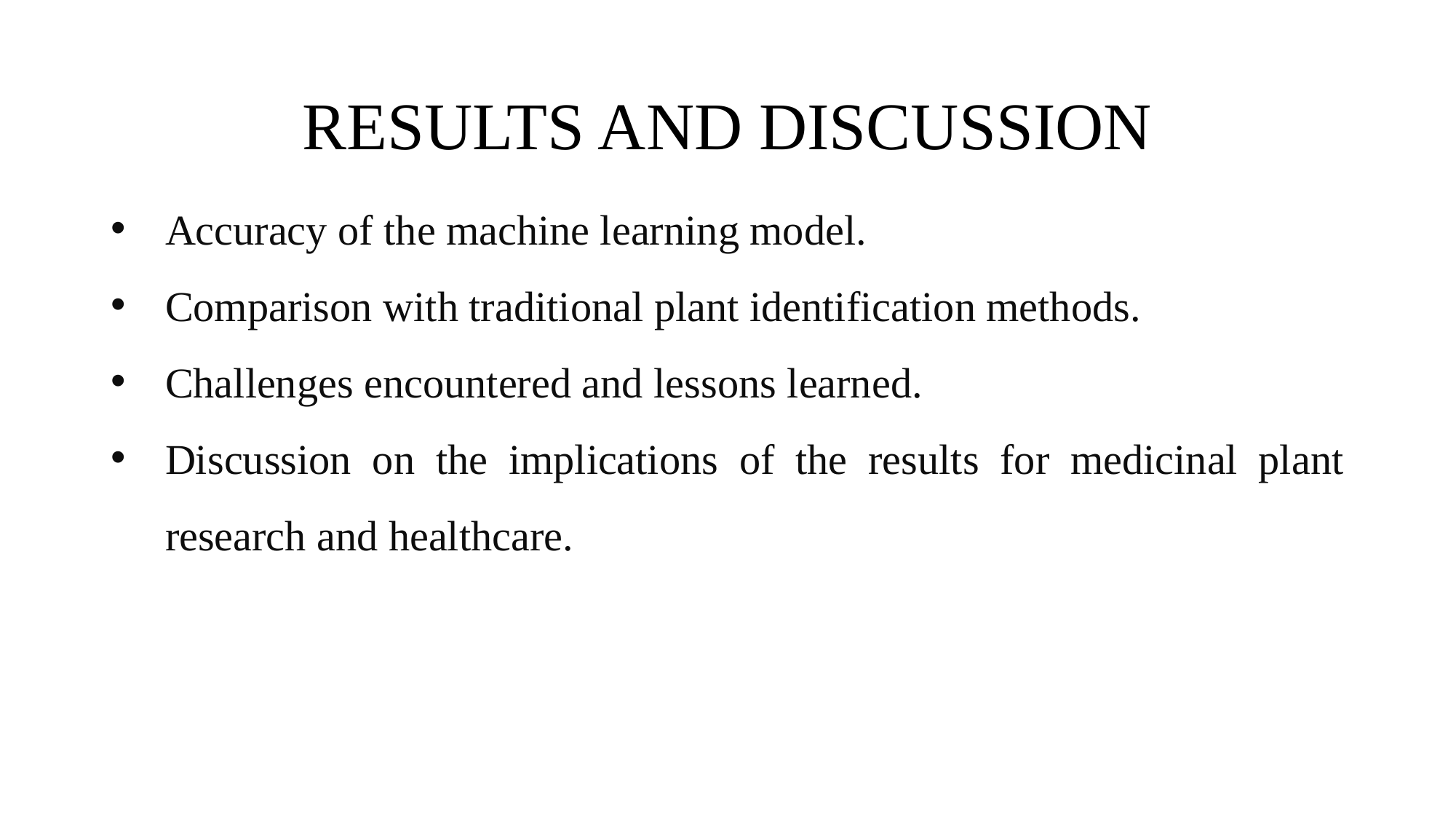

# RESULTS AND DISCUSSION
Accuracy of the machine learning model.
Comparison with traditional plant identification methods.
Challenges encountered and lessons learned.
Discussion on the implications of the results for medicinal plant research and healthcare.